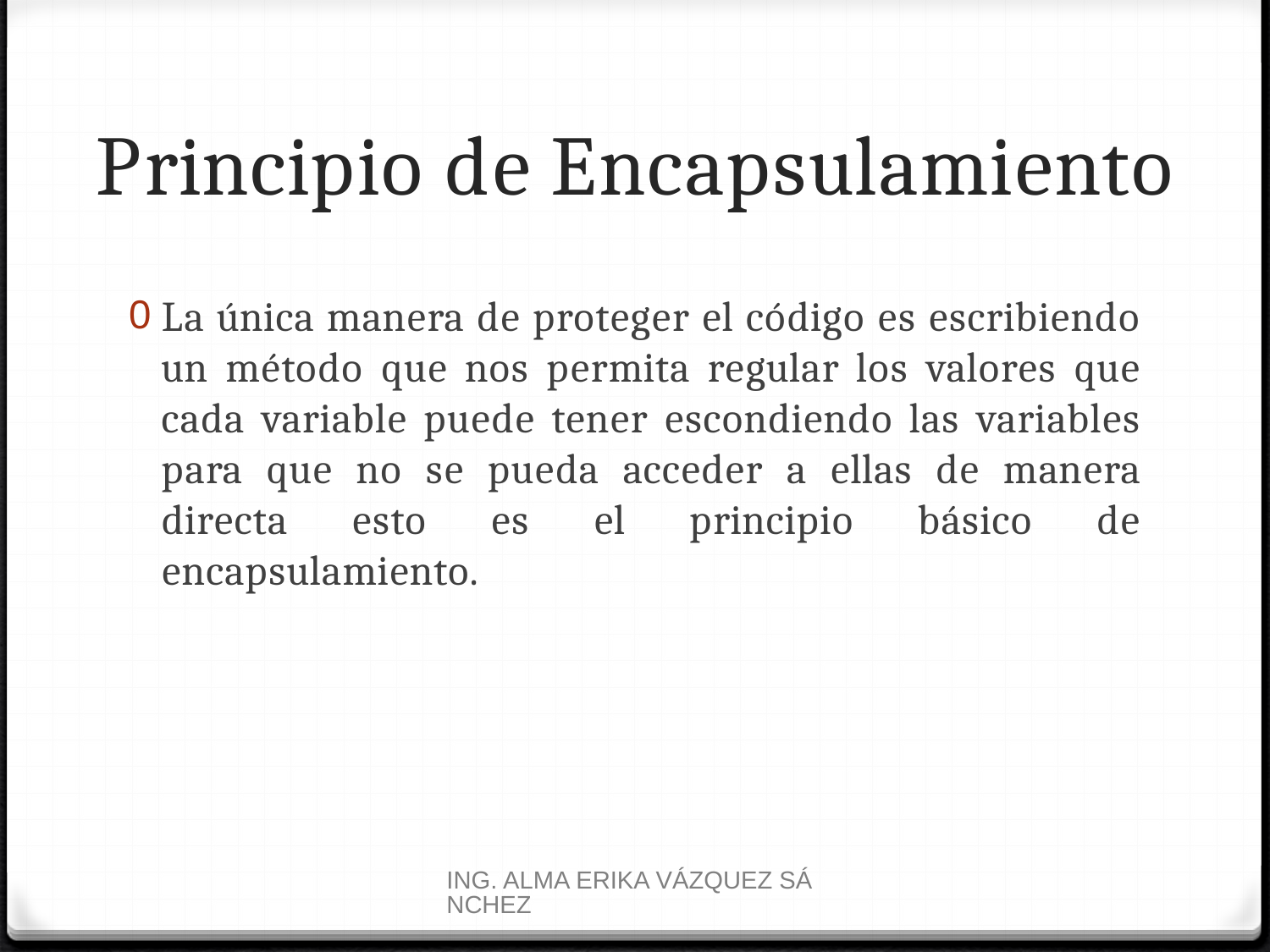

# Principio de Encapsulamiento
La única manera de proteger el código es escribiendo un método que nos permita regular los valores que cada variable puede tener escondiendo las variables para que no se pueda acceder a ellas de manera directa esto es el principio básico de encapsulamiento.
ING. ALMA ERIKA VÁZQUEZ SÁNCHEZ